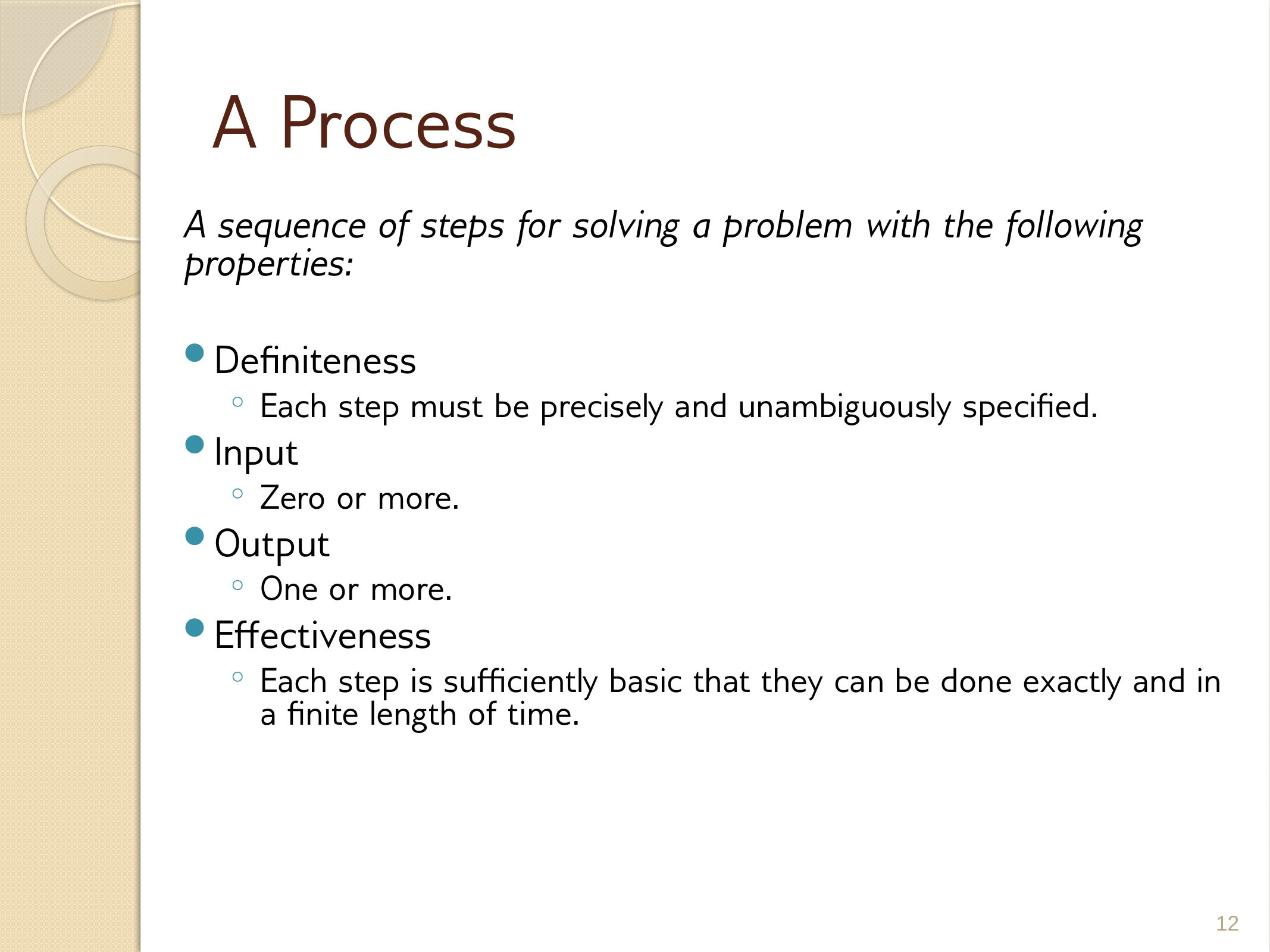

# A Process
A sequence of steps for solving a problem with the following properties:

Definiteness
Each step must be precisely and unambiguously specified.
Input
Zero or more.
Output
One or more.
Effectiveness
Each step is sufficiently basic that they can be done exactly and in a finite length of time.
12